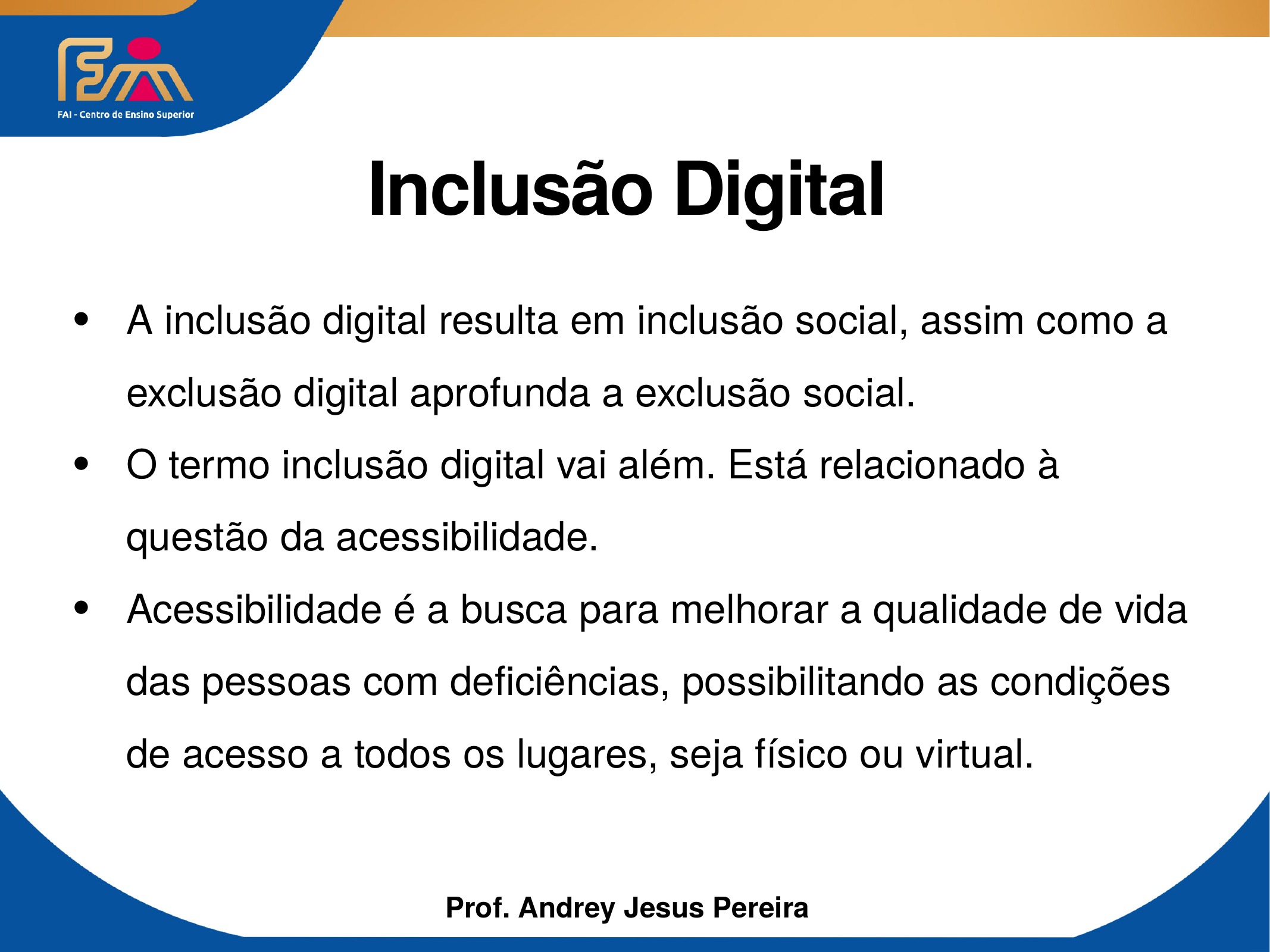

# Inclusão Digital
A inclusão digital resulta em inclusão social, assim como a exclusão digital aprofunda a exclusão social.
O termo inclusão digital vai além. Está relacionado à questão da acessibilidade.
Acessibilidade é a busca para melhorar a qualidade de vida das pessoas com deficiências, possibilitando as condições de acesso a todos os lugares, seja físico ou virtual.
Prof. Andrey Jesus Pereira